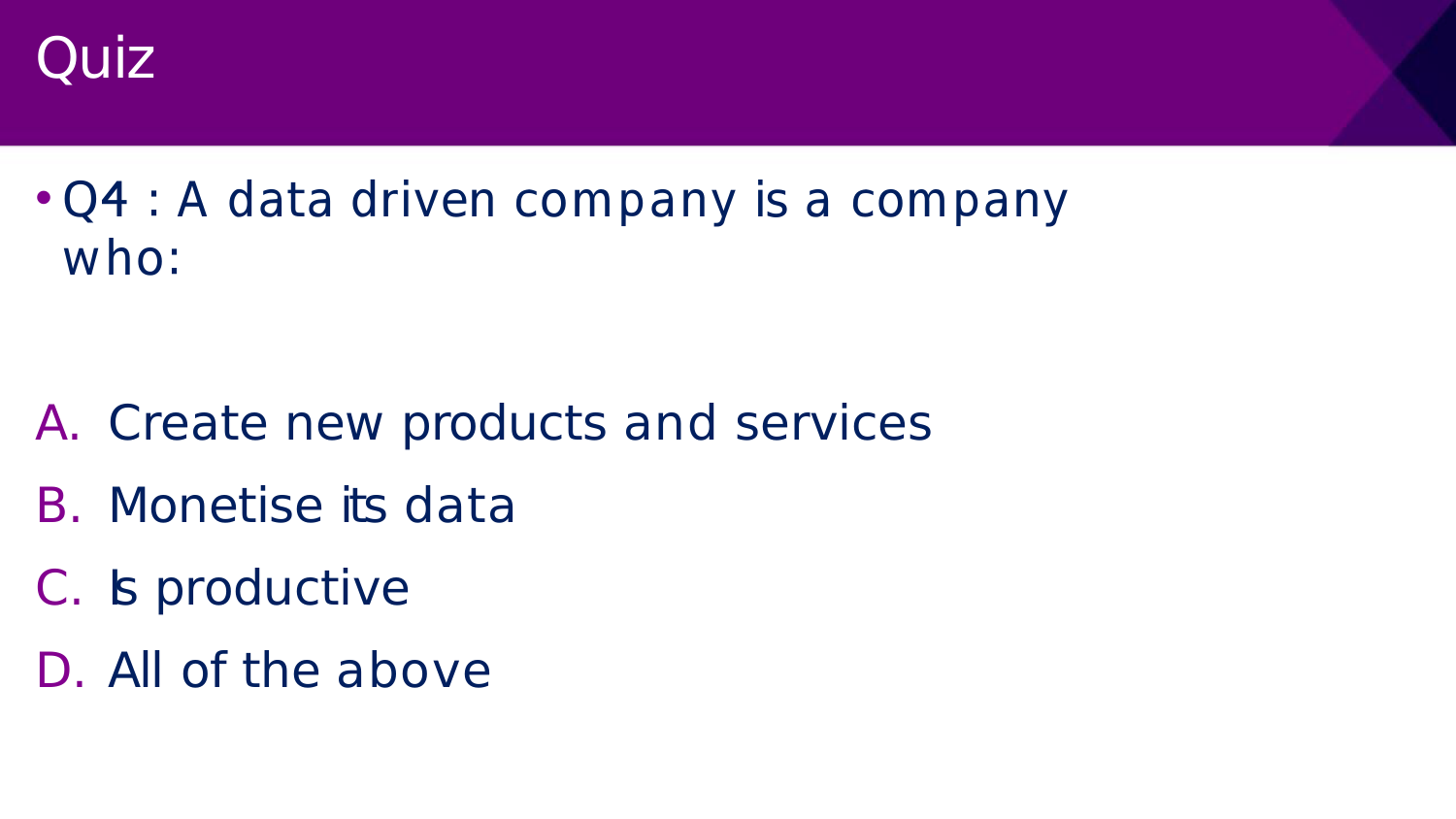

# Quiz
Q4 : A data driven company is a company who:

Create new products and services
Monetise its data
Is productive
All of the above